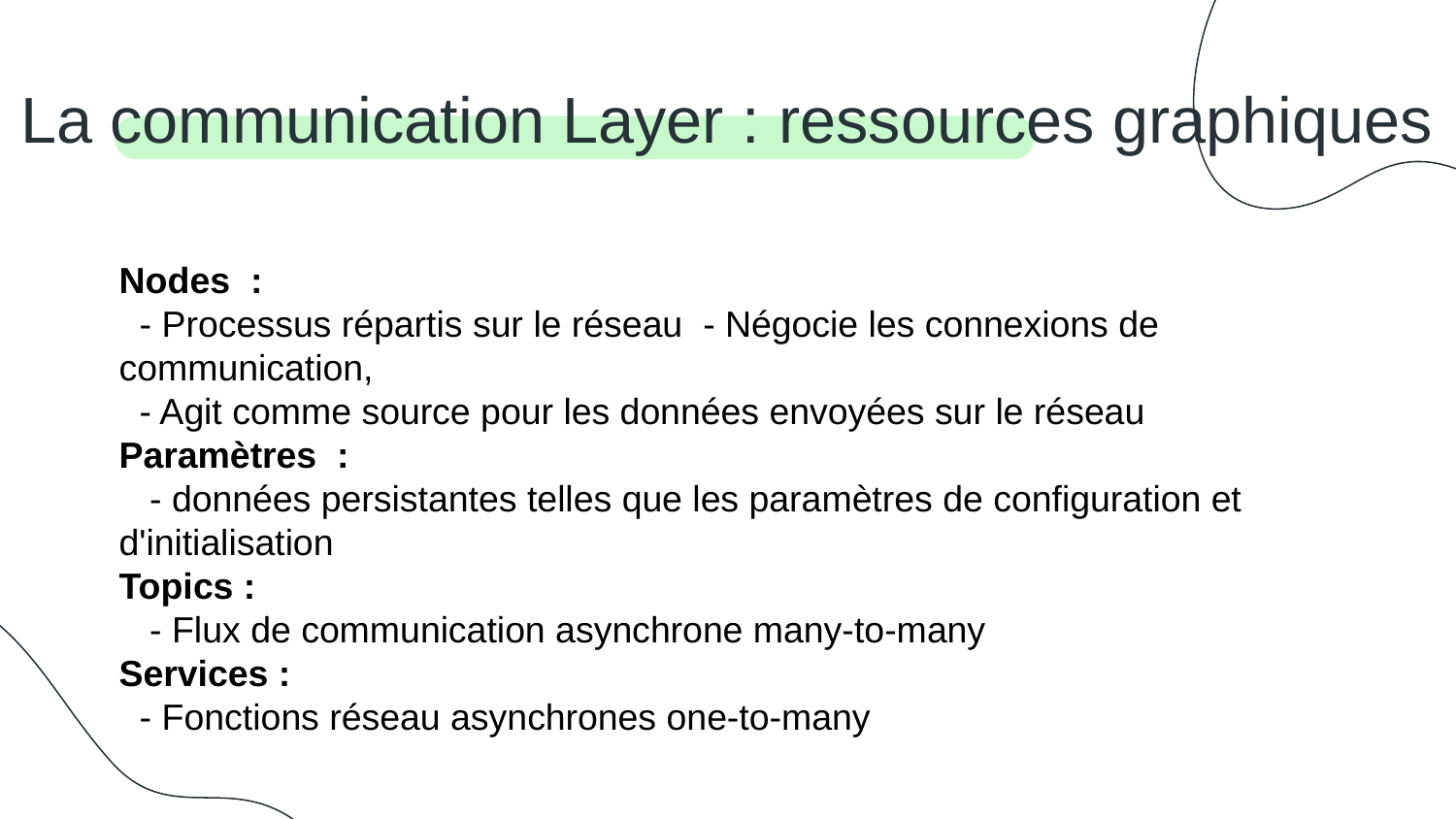

La communication Layer : ressources graphiques
Nodes  :
  - Processus répartis sur le réseau  - Négocie les connexions de communication,
  - Agit comme source pour les données envoyées sur le réseau
Paramètres  :
   - données persistantes telles que les paramètres de configuration et d'initialisation
Topics :
   - Flux de communication asynchrone many-to-many
Services :
  - Fonctions réseau asynchrones one-to-many